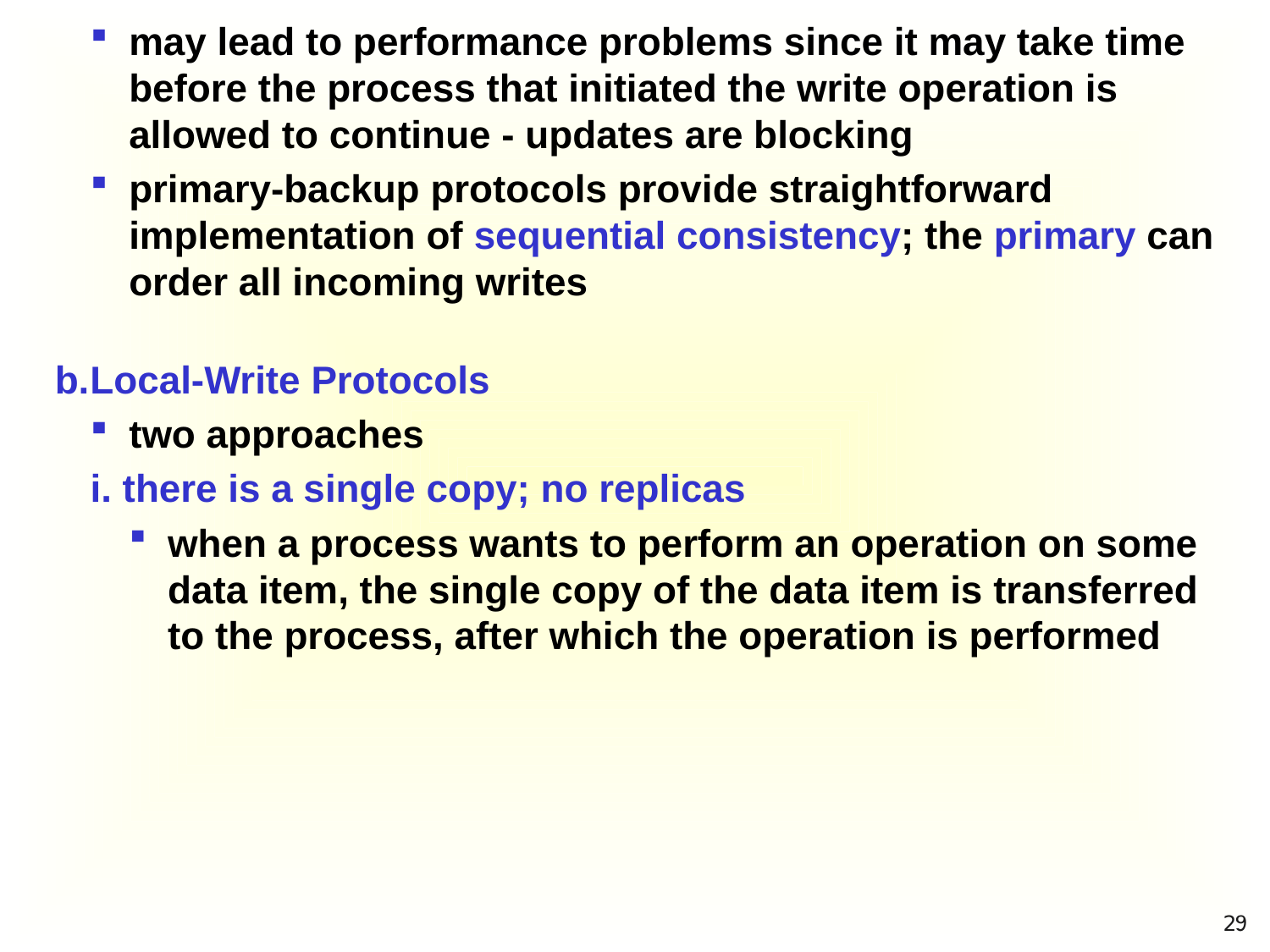

may lead to performance problems since it may take time before the process that initiated the write operation is allowed to continue - updates are blocking
primary-backup protocols provide straightforward implementation of sequential consistency; the primary can order all incoming writes
b.	Local-Write Protocols
two approaches
i. there is a single copy; no replicas
when a process wants to perform an operation on some data item, the single copy of the data item is transferred to the process, after which the operation is performed
29